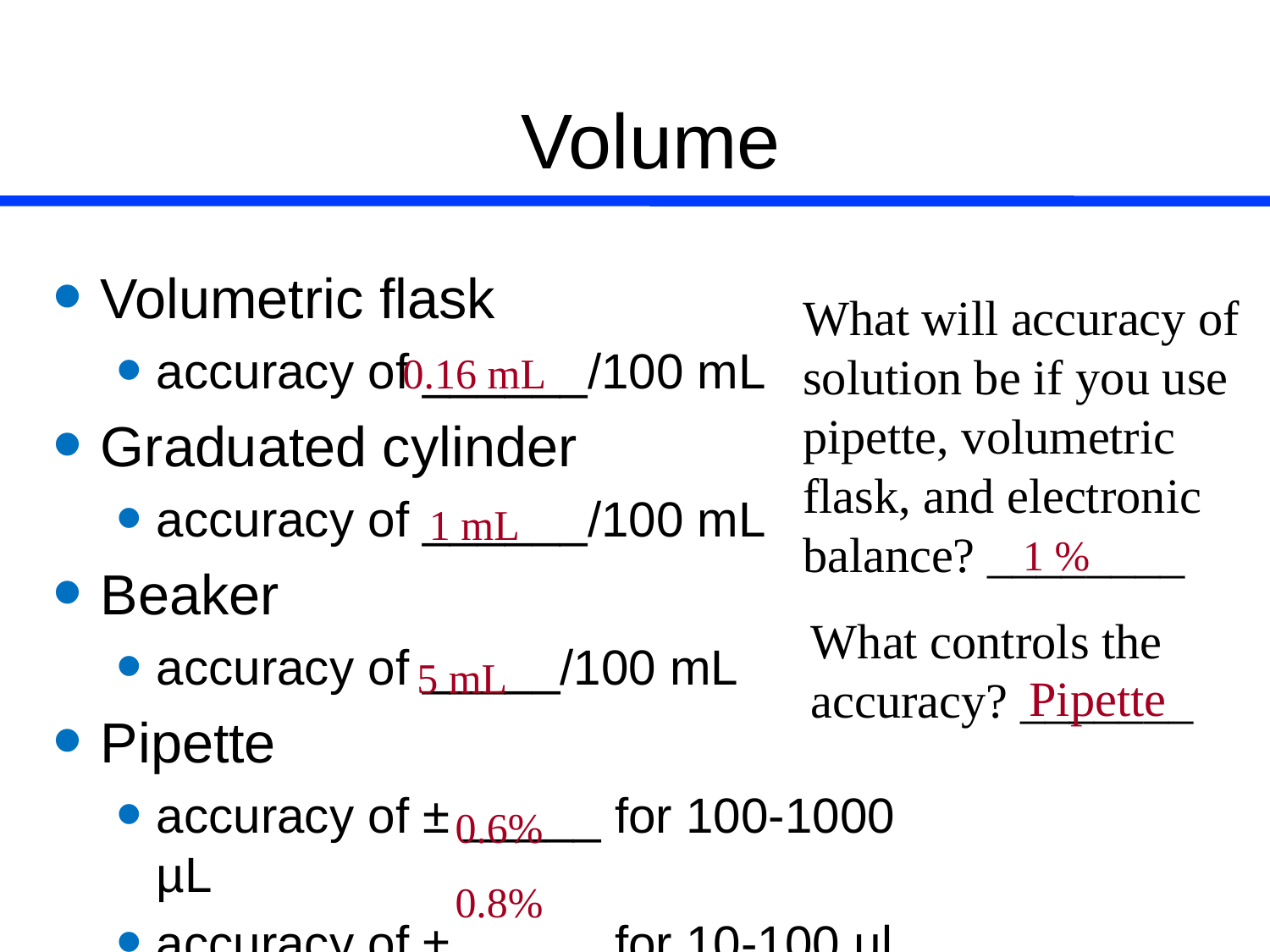

# Volume
Volumetric flask
accuracy of ______/100 mL
Graduated cylinder
accuracy of ______/100 mL
Beaker
accuracy of _____/100 mL
Pipette
accuracy of ± _____ for 100-1000 µL
accuracy of ± _____ for 10-100 µl
What will accuracy of solution be if you use pipette, volumetric flask, and electronic balance? ________
0.16 mL
1 mL
1 %
What controls the accuracy? _______
5 mL
Pipette
0.6%
0.8%